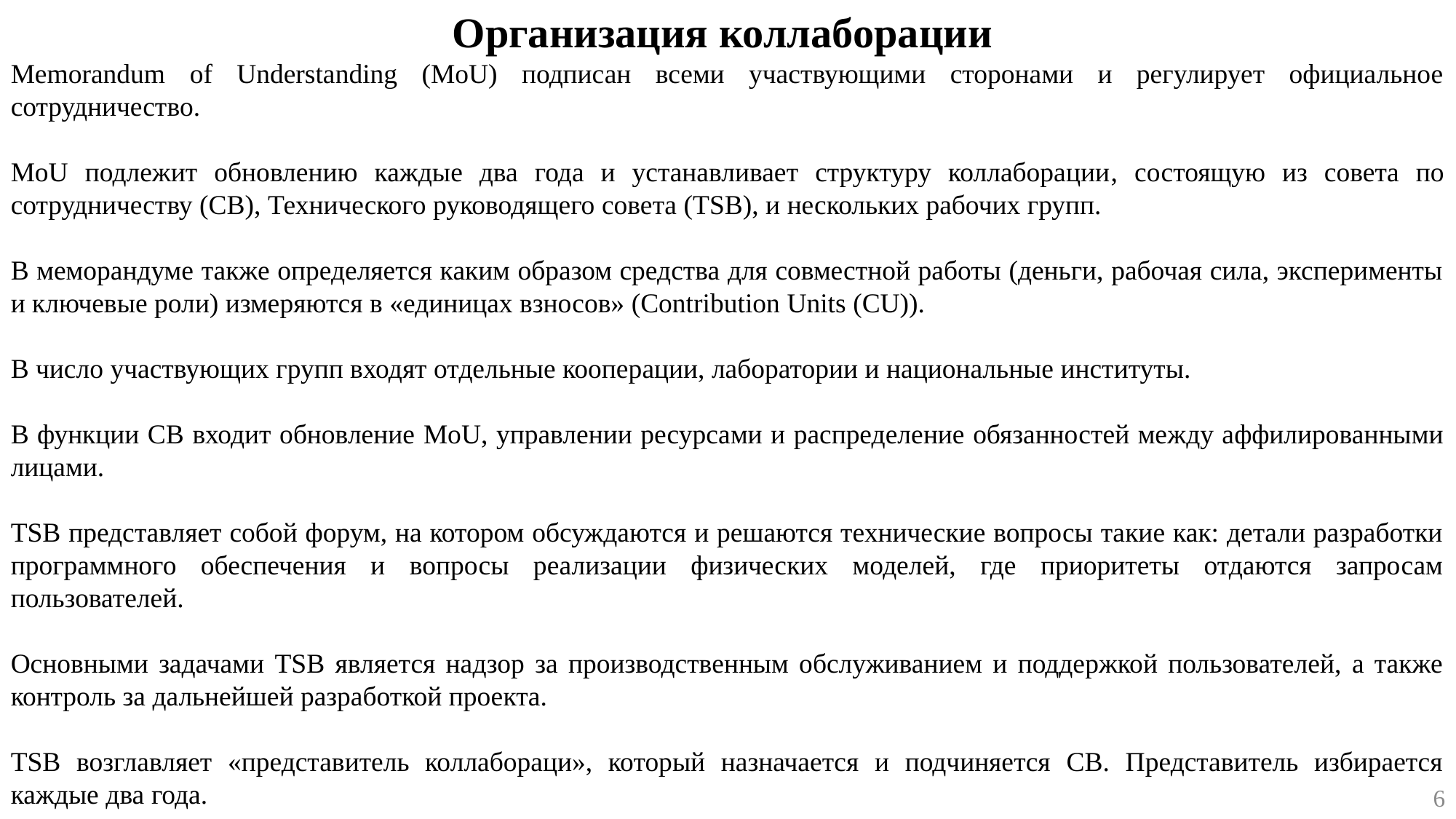

Организация коллаборации
Memorandum of Understanding (MoU) подписан всеми участвующими сторонами и регулирует официальное сотрудничество.

MoU подлежит обновлению каждые два года и устанавливает структуру коллаборации, состоящую из совета по сотрудничеству (CB), Технического руководящего совета (TSB), и нескольких рабочих групп.

В меморандуме также определяется каким образом средства для совместной работы (деньги, рабочая сила, эксперименты и ключевые роли) измеряются в «единицах взносов» (Contribution Units (CU)).

В число участвующих групп входят отдельные кооперации, лаборатории и национальные институты.

В функции CB входит обновление MoU, управлении ресурсами и распределение обязанностей между аффилированными лицами.

TSB представляет собой форум, на котором обсуждаются и решаются технические вопросы такие как: детали разработки программного обеспечения и вопросы реализации физических моделей, где приоритеты отдаются запросам пользователей.

Основными задачами TSB является надзор за производственным обслуживанием и поддержкой пользователей, а также контроль за дальнейшей разработкой проекта.

TSB возглавляет «представитель коллабораци», который назначается и подчиняется CB. Представитель избирается каждые два года.
6